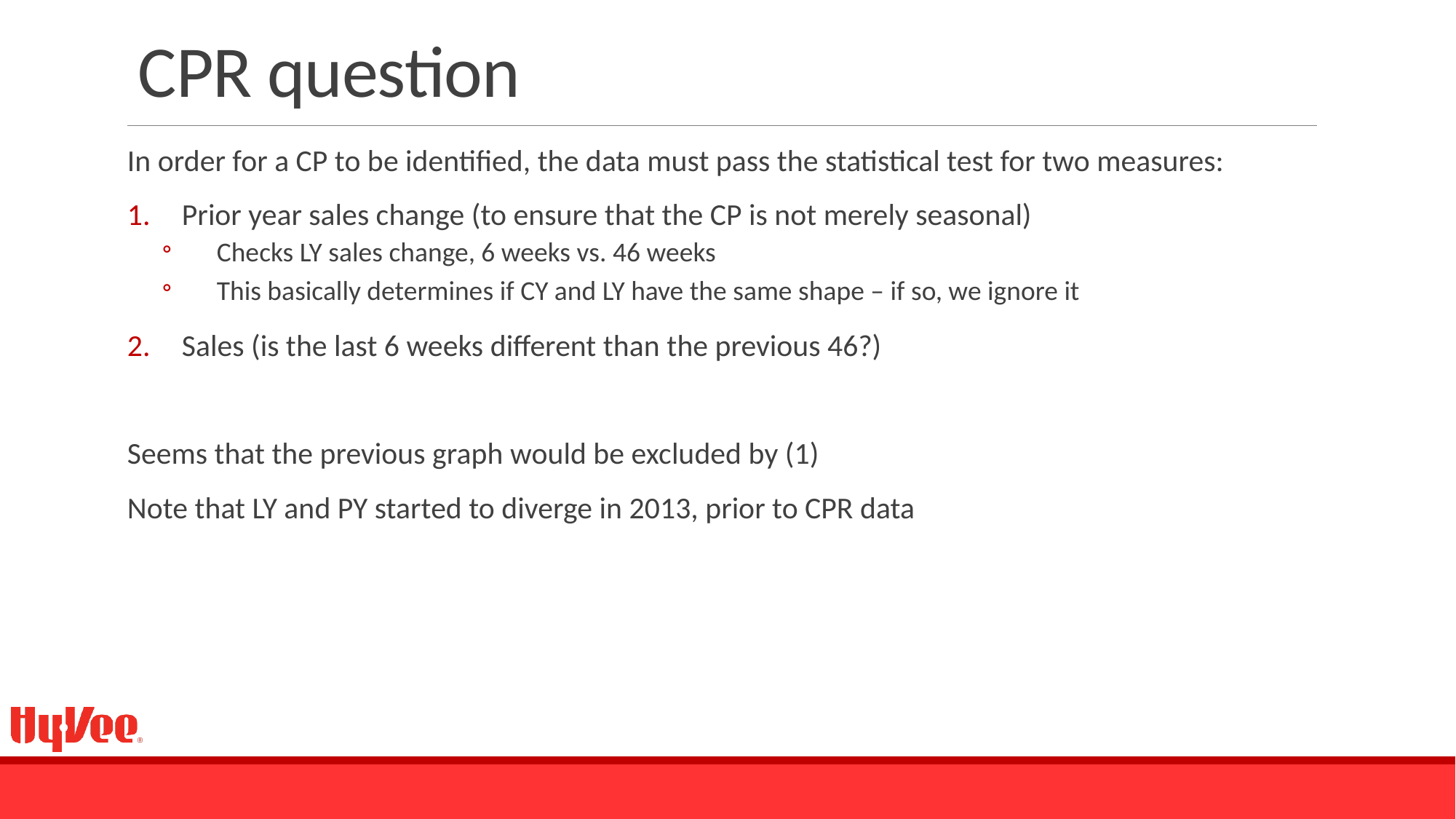

# CPR question
In order for a CP to be identified, the data must pass the statistical test for two measures:
Prior year sales change (to ensure that the CP is not merely seasonal)
Checks LY sales change, 6 weeks vs. 46 weeks
This basically determines if CY and LY have the same shape – if so, we ignore it
Sales (is the last 6 weeks different than the previous 46?)

Seems that the previous graph would be excluded by (1)
Note that LY and PY started to diverge in 2013, prior to CPR data